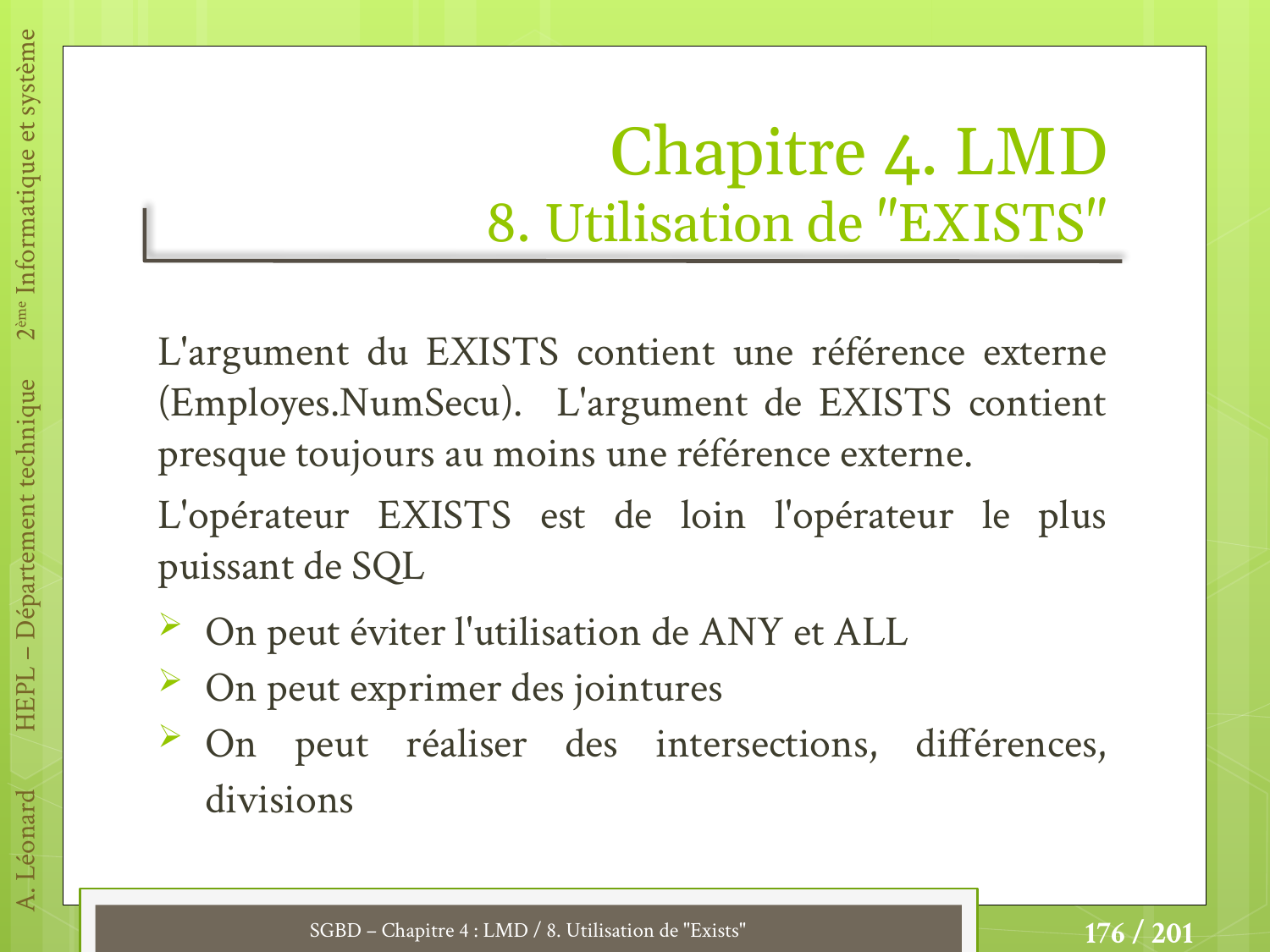

# Chapitre 4. LMD 8. Utilisation de "EXISTS"
L'argument du EXISTS contient une référence externe (Employes.NumSecu).  L'argument de EXISTS contient presque toujours au moins une référence externe.
L'opérateur EXISTS est de loin l'opérateur le plus puissant de SQL
On peut éviter l'utilisation de ANY et ALL
On peut exprimer des jointures
On peut réaliser des intersections, différences, divisions
SGBD – Chapitre 4 : LMD / 8. Utilisation de "Exists"